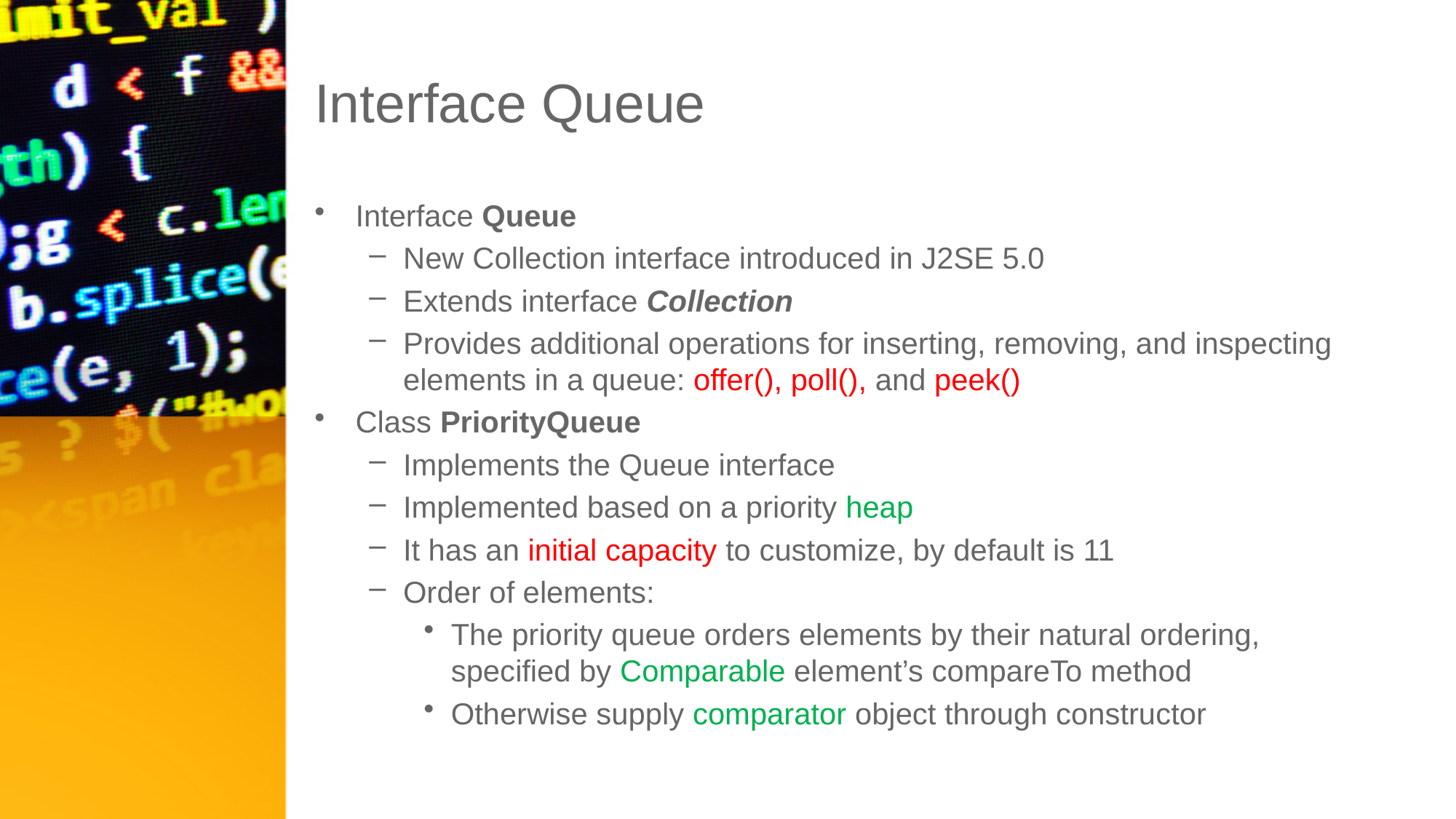

# Interface Queue
Interface Queue
New Collection interface introduced in J2SE 5.0
Extends interface Collection
Provides additional operations for inserting, removing, and inspecting elements in a queue: offer(), poll(), and peek()
Class PriorityQueue
Implements the Queue interface
Implemented based on a priority heap
It has an initial capacity to customize, by default is 11
Order of elements:
The priority queue orders elements by their natural ordering, specified by Comparable element’s compareTo method
Otherwise supply comparator object through constructor